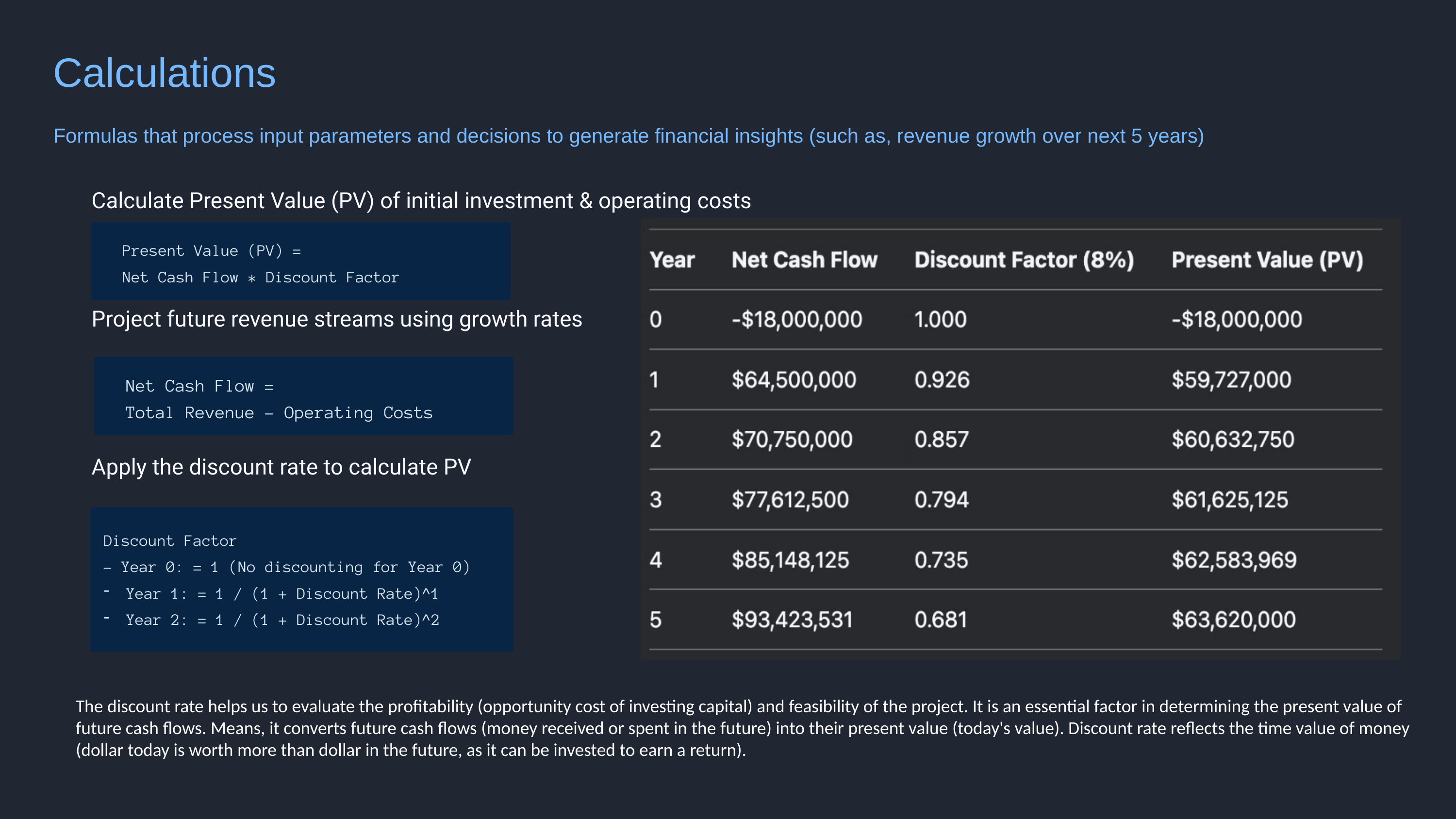

Calculations
Formulas that process input parameters and decisions to generate financial insights (such as, revenue growth over next 5 years)

Calculate Present Value (PV) of initial investment & operating costs

Project future revenue streams using growth rates

Apply the discount rate to calculate PV

Present Value (PV) =
Net Cash Flow * Discount Factor

Net Cash Flow =
Total Revenue - Operating Costs

Discount Factor
- Year 0: = 1 (No discounting for Year 0)
Year 1: = 1 / (1 + Discount Rate)^1
Year 2: = 1 / (1 + Discount Rate)^2

The discount rate helps us to evaluate the profitability (opportunity cost of investing capital) and feasibility of the project. It is an essential factor in determining the present value of future cash flows. Means, it converts future cash flows (money received or spent in the future) into their present value (today's value). Discount rate reflects the time value of money (dollar today is worth more than dollar in the future, as it can be invested to earn a return).